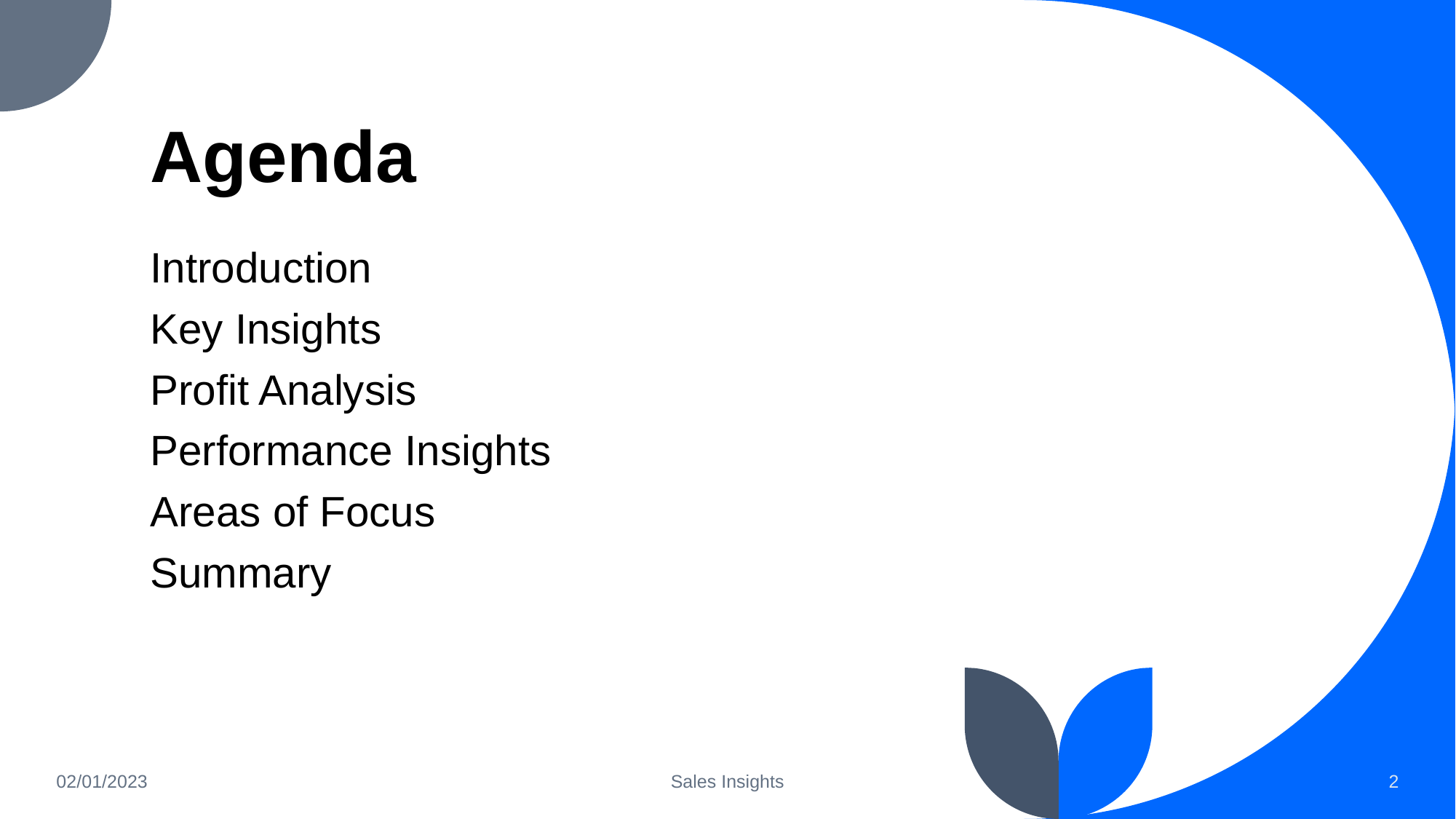

# Agenda
Introduction
Key Insights
Profit Analysis
Performance Insights
Areas of Focus
Summary

02/01/2023
Sales Insights
2